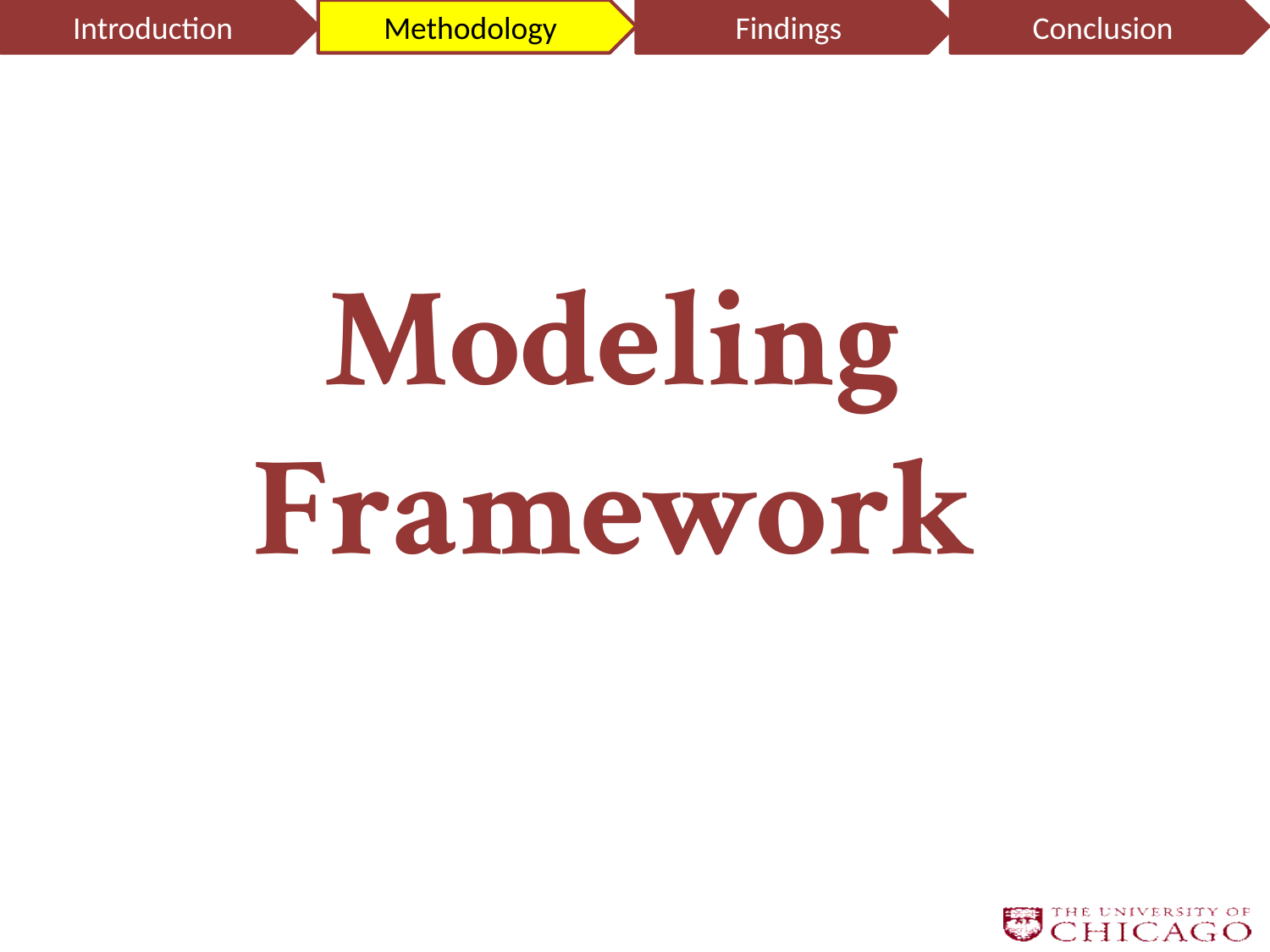

Introduction
Methodology
Findings
Conclusion
# Modeling Framework